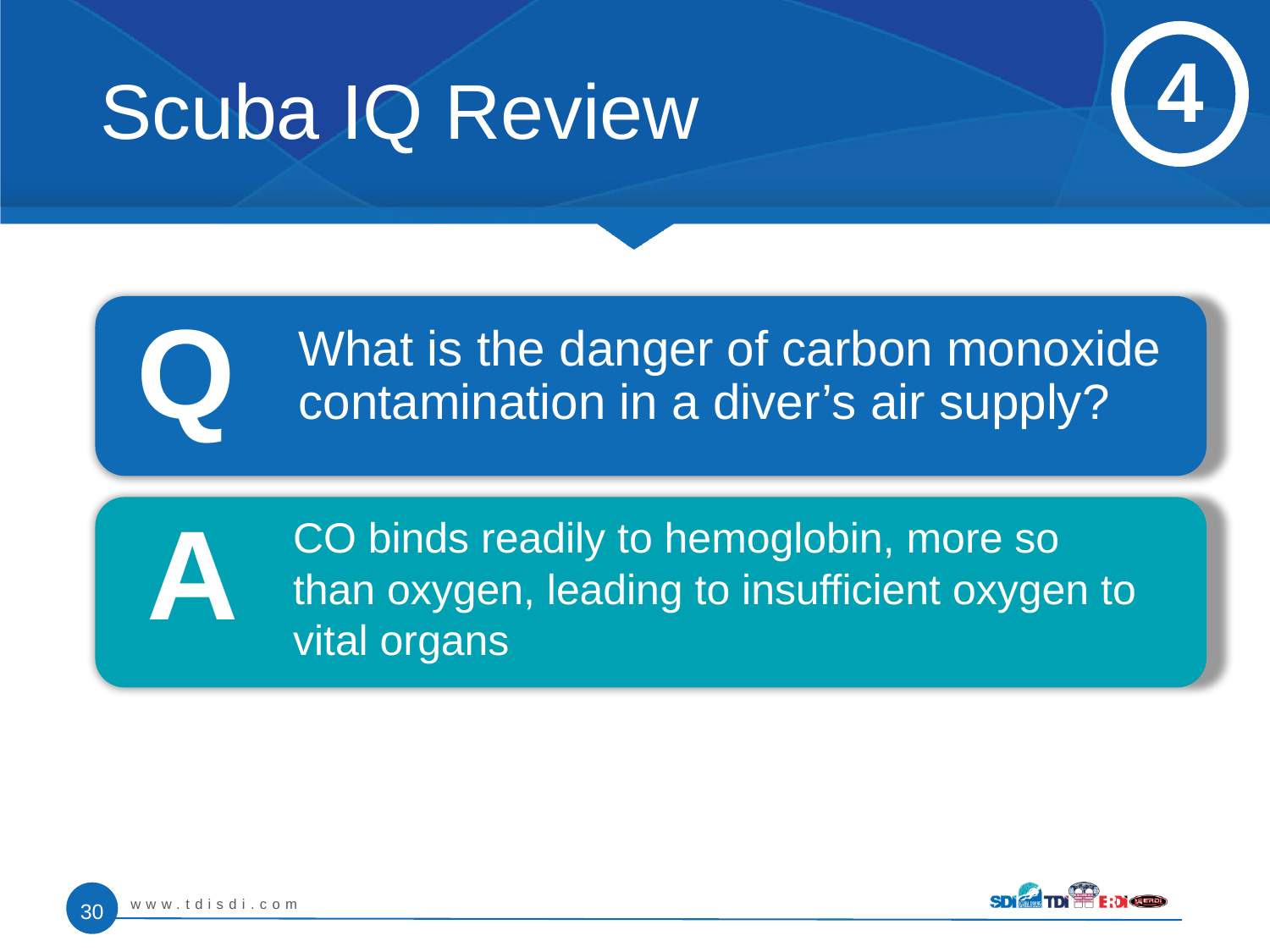

# Scuba IQ Review
4
Q

  	What is the danger of carbon monoxide contamination in a diver’s air supply?

A

	CO binds readily to hemoglobin, more so than oxygen, leading to insufficient oxygen to vital organs
www.tdisdi.com
30